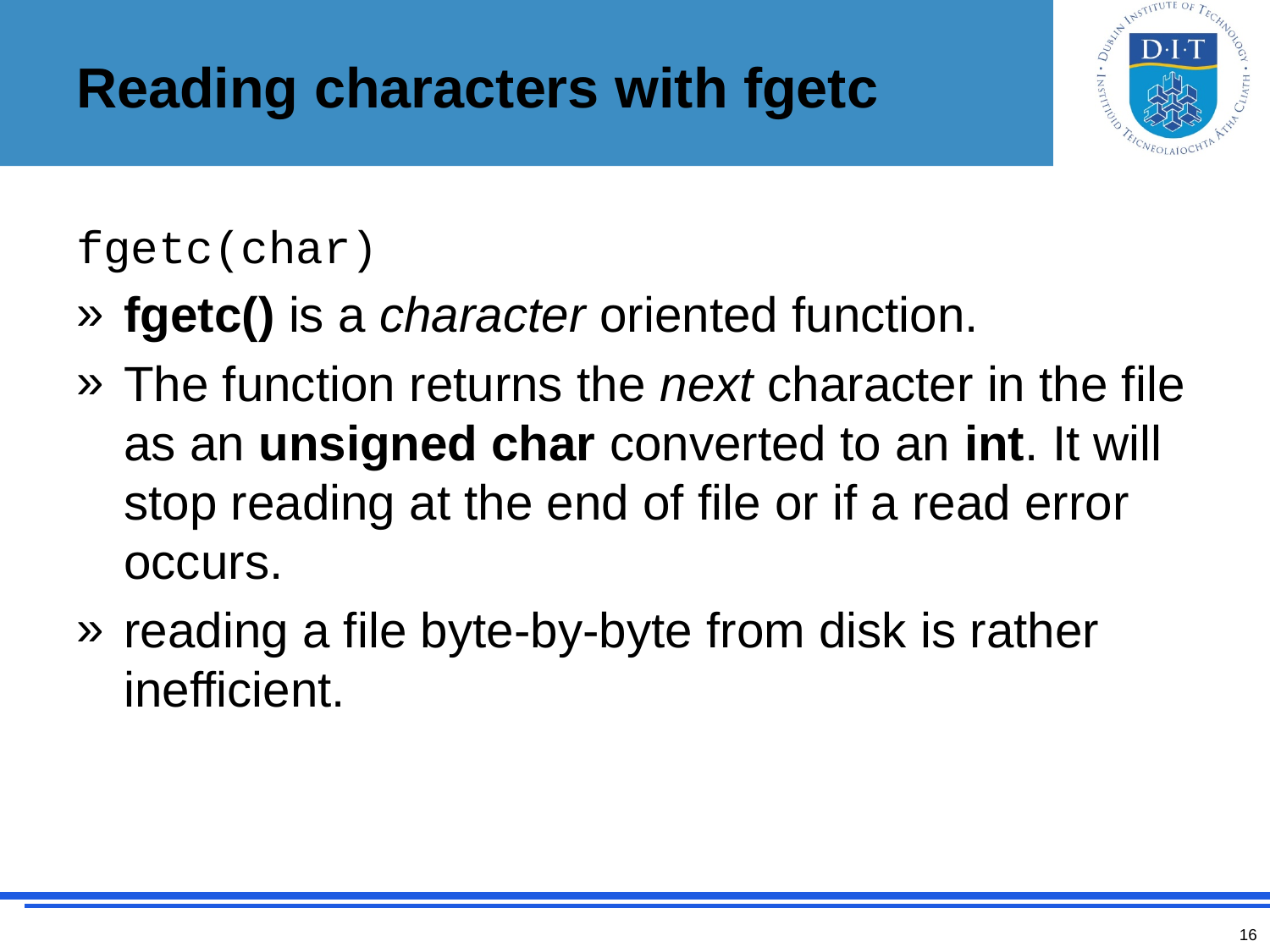

# Reading characters with fgetc
fgetc(char)
fgetc() is a character oriented function.
The function returns the next character in the file as an unsigned char converted to an int. It will stop reading at the end of file or if a read error occurs.
reading a file byte-by-byte from disk is rather inefficient.

16